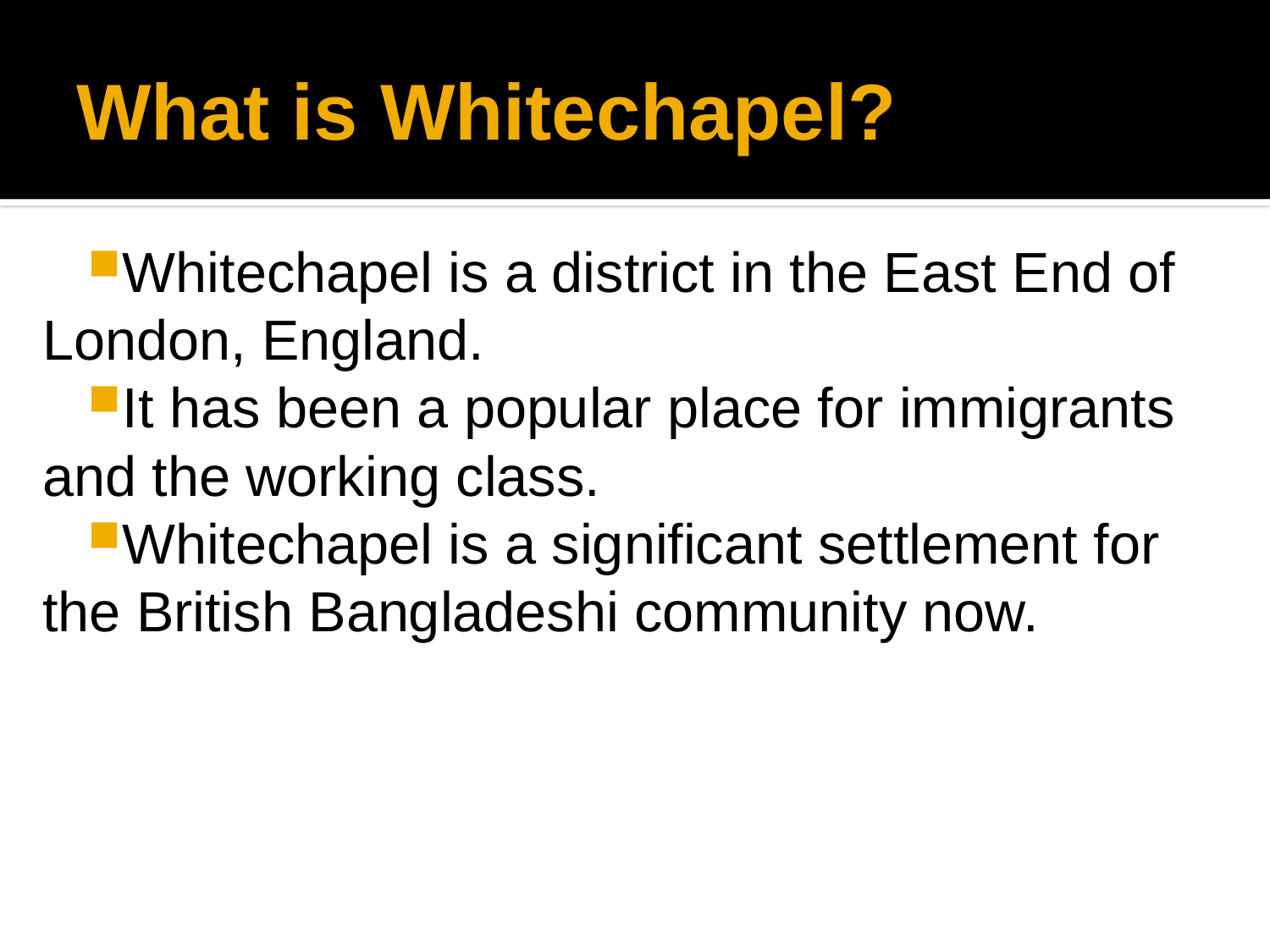

# What is Whitechapel?
Whitechapel is a district in the East End of London, England.
It has been a popular place for immigrants and the working class.
Whitechapel is a significant settlement for the British Bangladeshi community now.